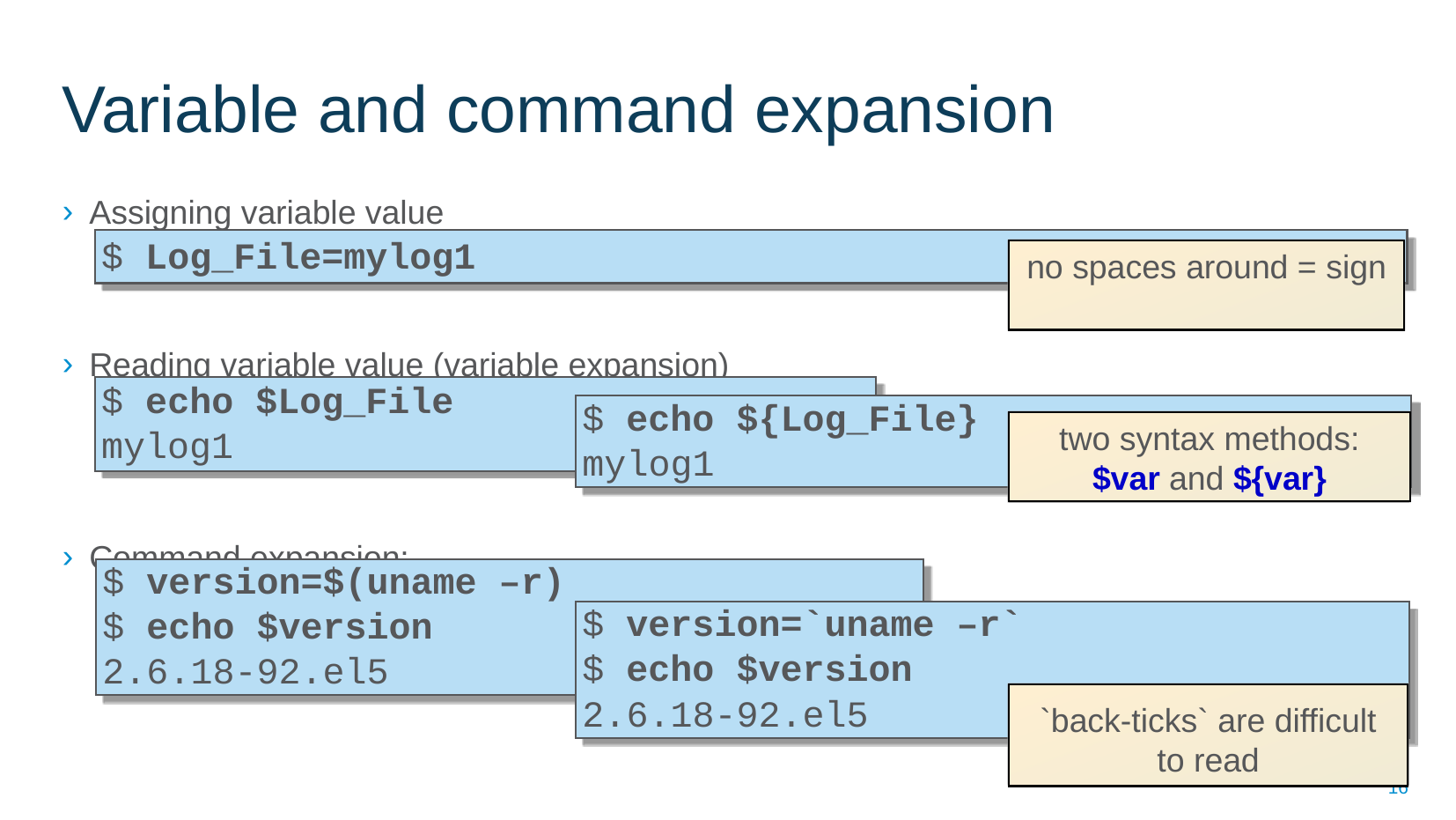

Variable and command expansion
Assigning variable value

Reading variable value (variable expansion)

Command expansion:

$ Log_File=mylog1
no spaces around = sign
$ echo $Log_File
mylog1
$ echo ${Log_File}
mylog1
two syntax methods:
$var and ${var}
$ version=$(uname –r)
$ echo $version
2.6.18-92.el5
$ version=`uname –r`
$ echo $version
2.6.18-92.el5
`back-ticks` are difficult to read